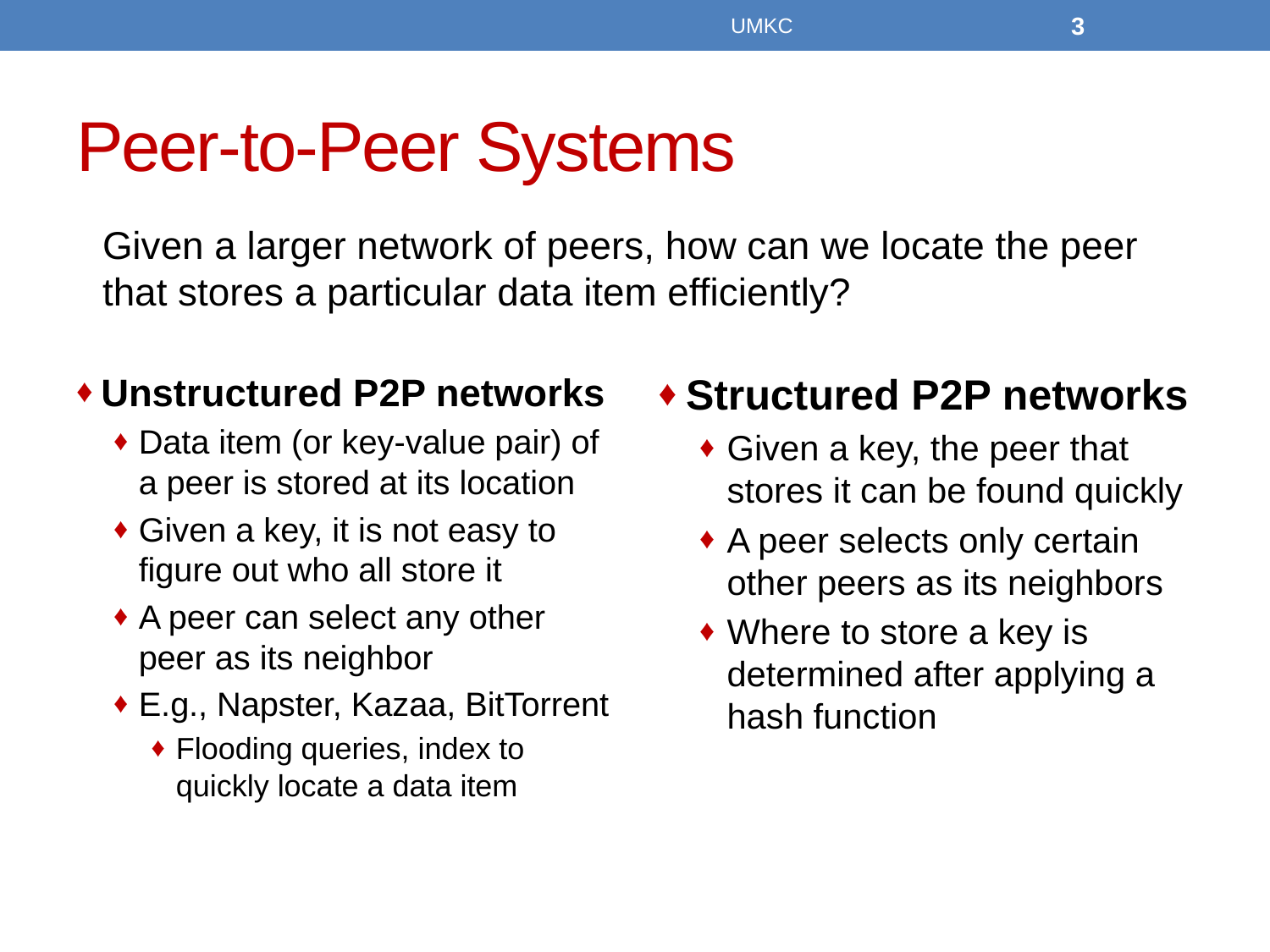

UMKC
3
# Peer-to-Peer Systems
Given a larger network of peers, how can we locate the peer that stores a particular data item efficiently?
Unstructured P2P networks
Data item (or key-value pair) of a peer is stored at its location
Given a key, it is not easy to figure out who all store it
A peer can select any other peer as its neighbor
E.g., Napster, Kazaa, BitTorrent
Flooding queries, index to quickly locate a data item

Structured P2P networks
Given a key, the peer that stores it can be found quickly
A peer selects only certain other peers as its neighbors
Where to store a key is determined after applying a hash function